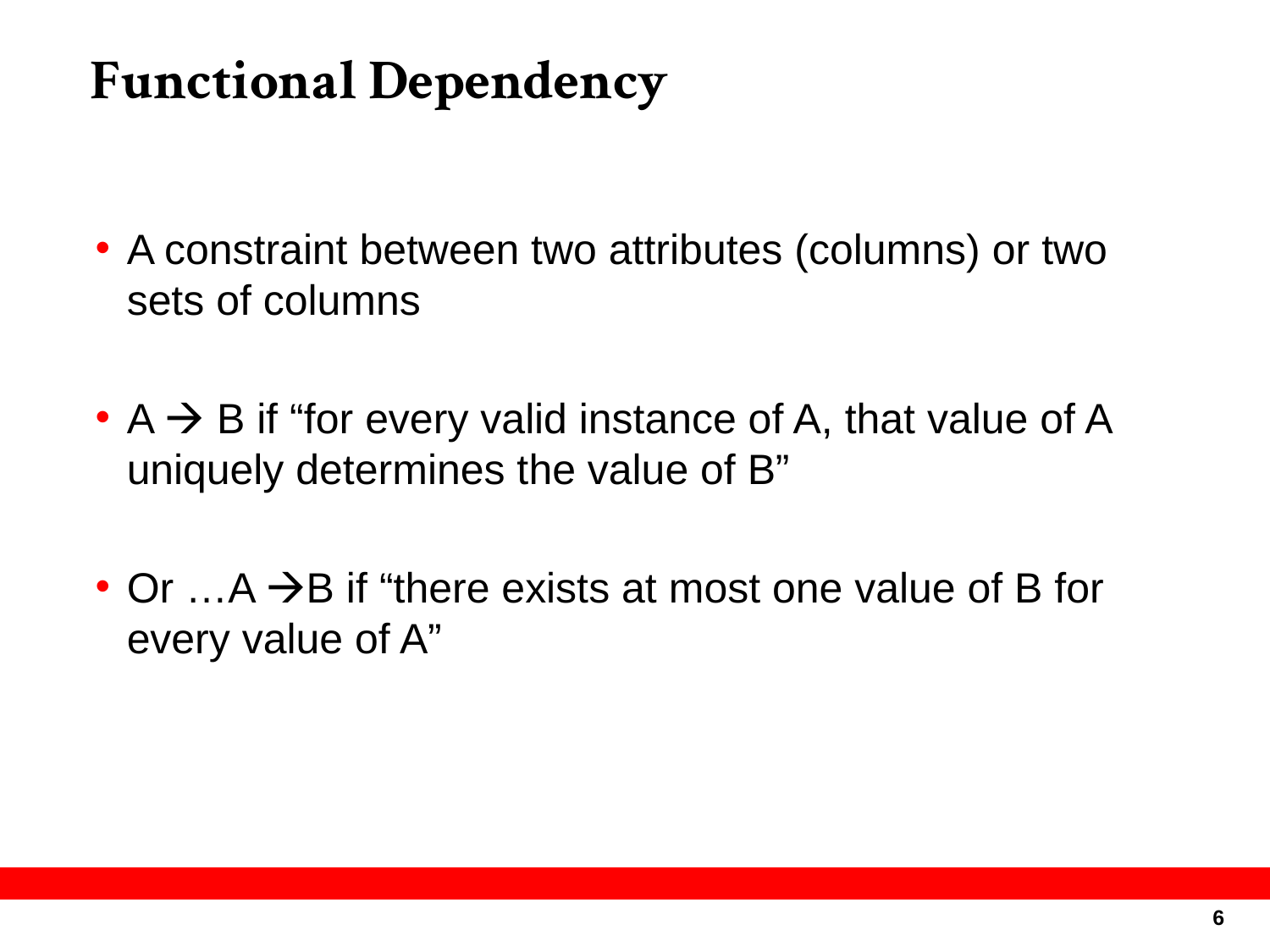

# Functional Dependency
A constraint between two attributes (columns) or two sets of columns

A 🡪 B if “for every valid instance of A, that value of A uniquely determines the value of B”

Or …A 🡪B if “there exists at most one value of B for every value of A”